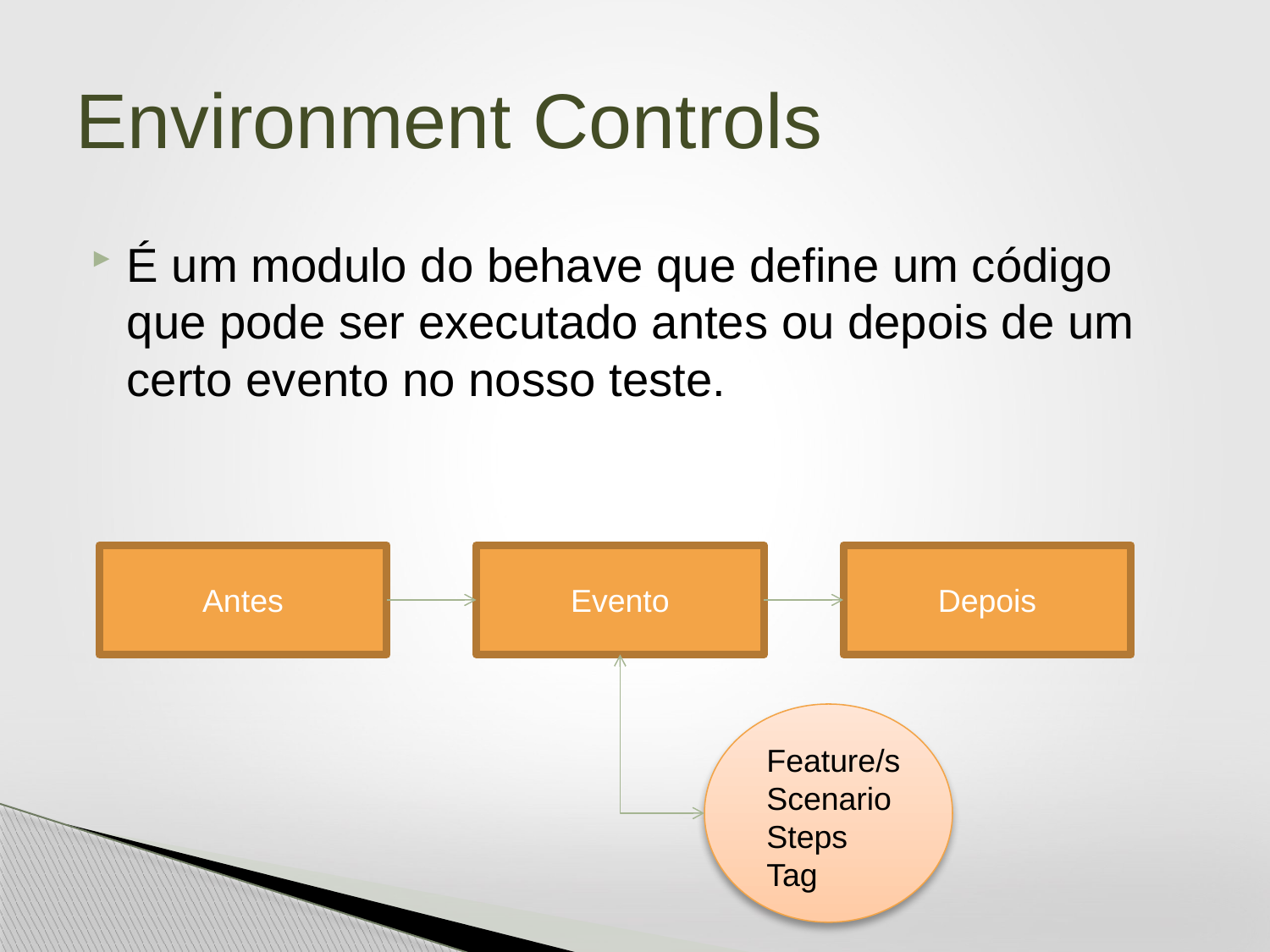

# Environment Controls
É um modulo do behave que define um código que pode ser executado antes ou depois de um certo evento no nosso teste.

Antes
Evento
Depois

Feature/s
Scenario
Steps
Tag